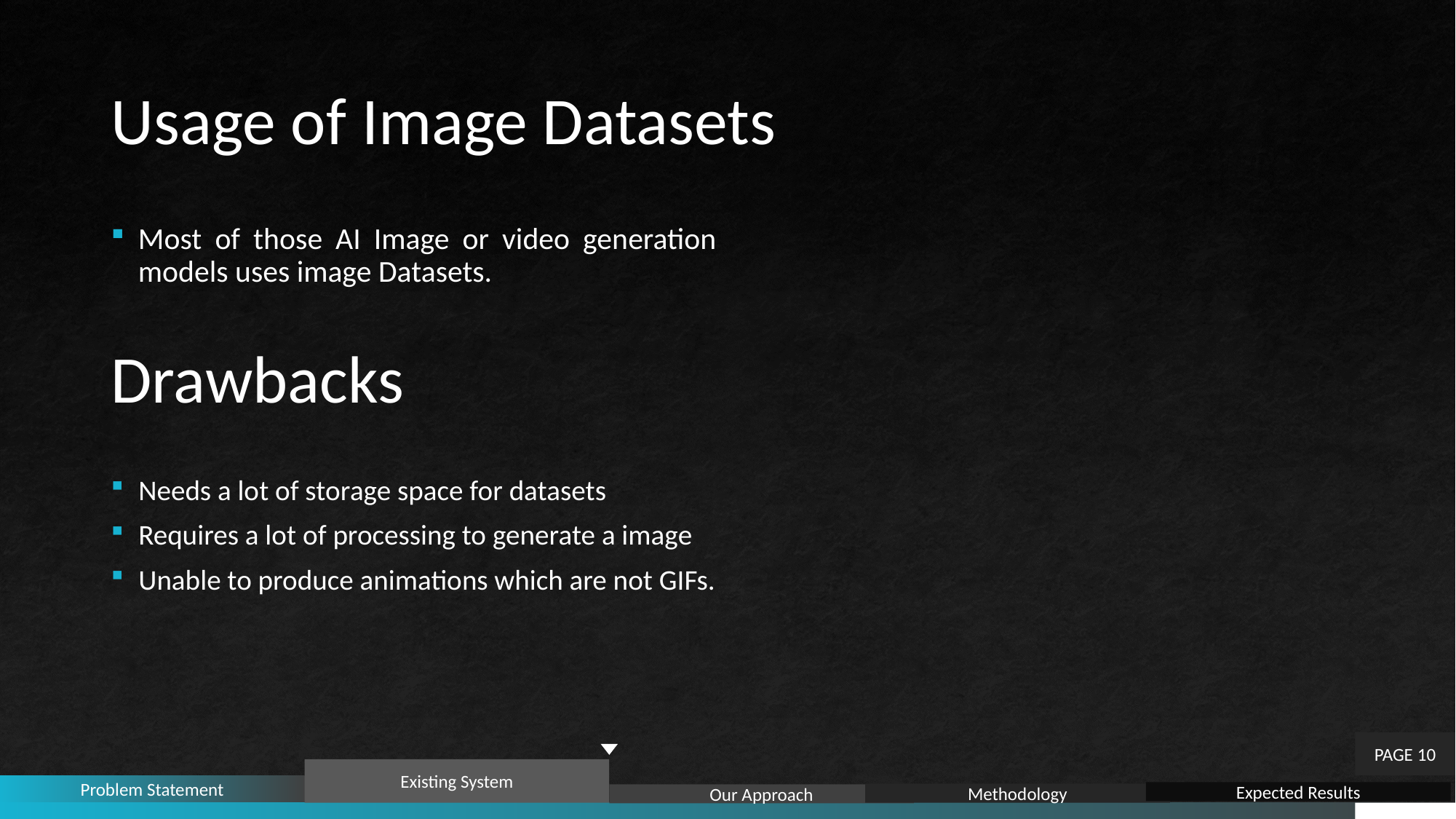

# Usage of Image Datasets
Most of those AI Image or video generation models uses image Datasets.
Drawbacks
Needs a lot of storage space for datasets
Requires a lot of processing to generate a image
Unable to produce animations which are not GIFs.
PAGE 10

Existing System
Problem Statement
Expected Results
Methodology
Our Approach